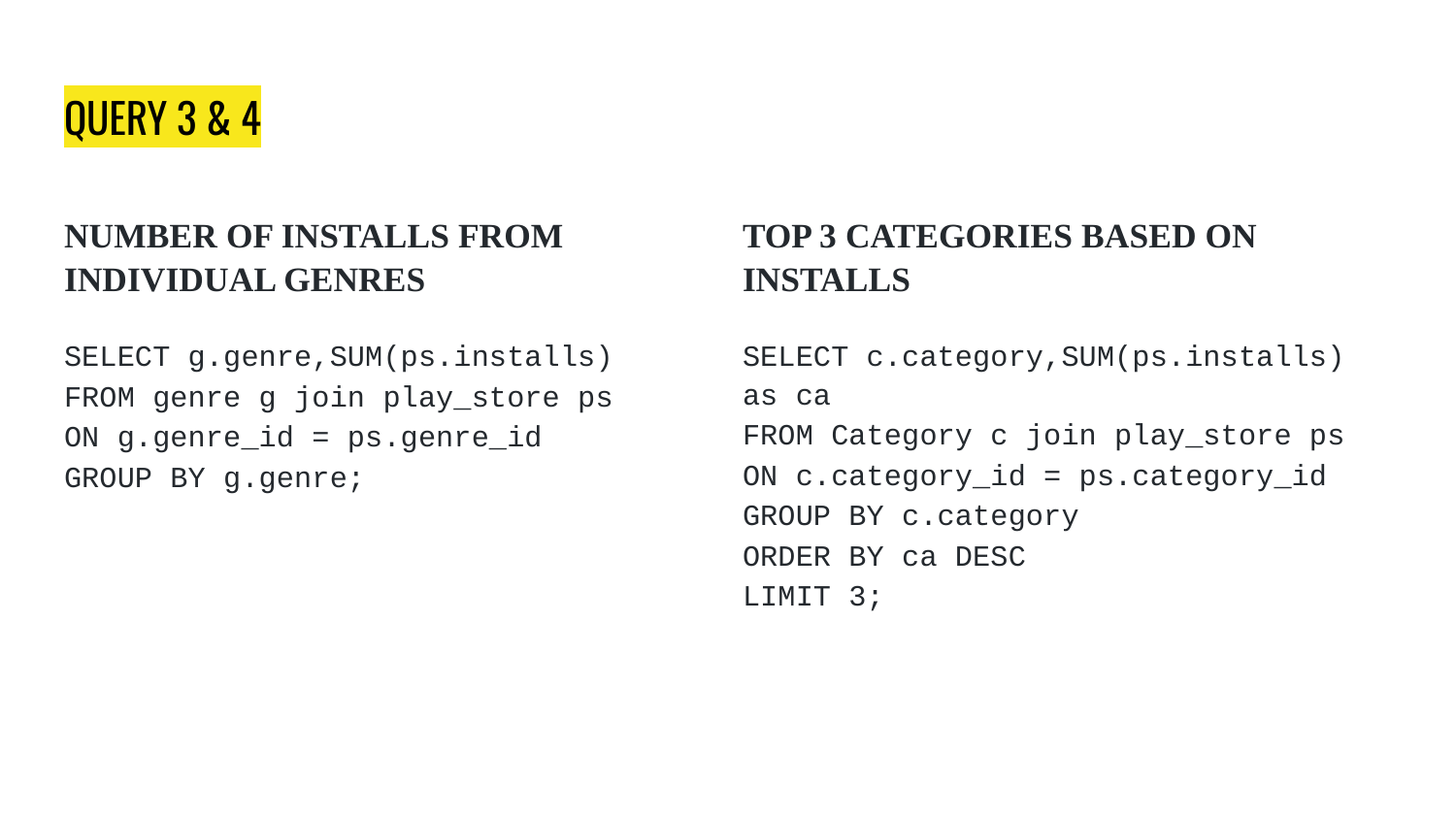

# QUERY 3 & 4
NUMBER OF INSTALLS FROM INDIVIDUAL GENRES

SELECT g.genre,SUM(ps.installs)
FROM genre g join play_store ps
ON g.genre_id = ps.genre_id
GROUP BY g.genre;

TOP 3 CATEGORIES BASED ON INSTALLS

SELECT c.category,SUM(ps.installs) as ca
FROM Category c join play_store ps
ON c.category_id = ps.category_id
GROUP BY c.category
ORDER BY ca DESC
LIMIT 3;